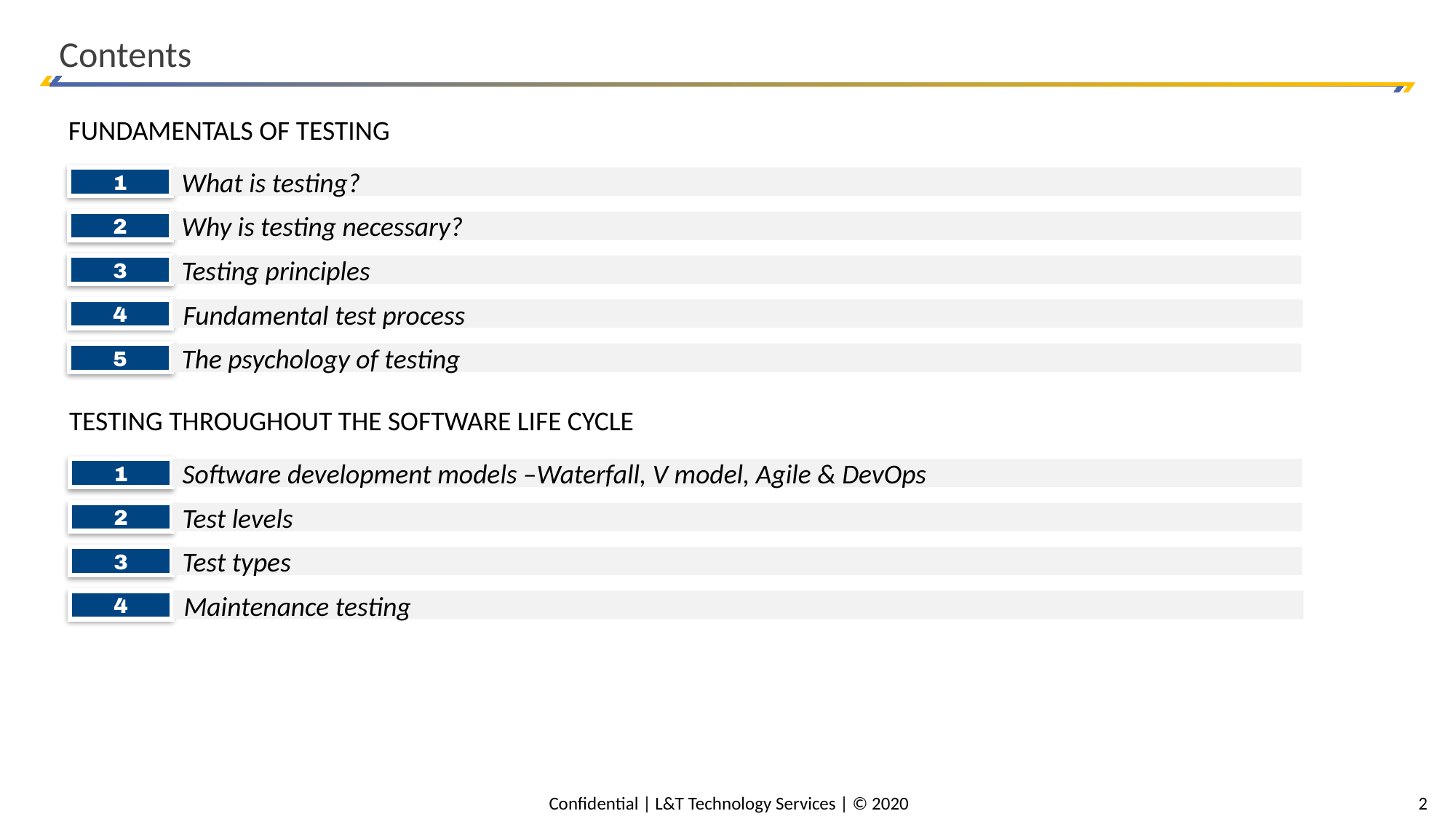

Contents
FUNDAMENTALS OF TESTING
1
What is testing?
2
Why is testing necessary?
3
Testing principles
4
Fundamental test process
5
The psychology of testing
TESTING THROUGHOUT THE SOFTWARE LIFE CYCLE
1
Software development models –Waterfall, V model, Agile & DevOps
2
Test levels
3
Test types
4
Maintenance testing